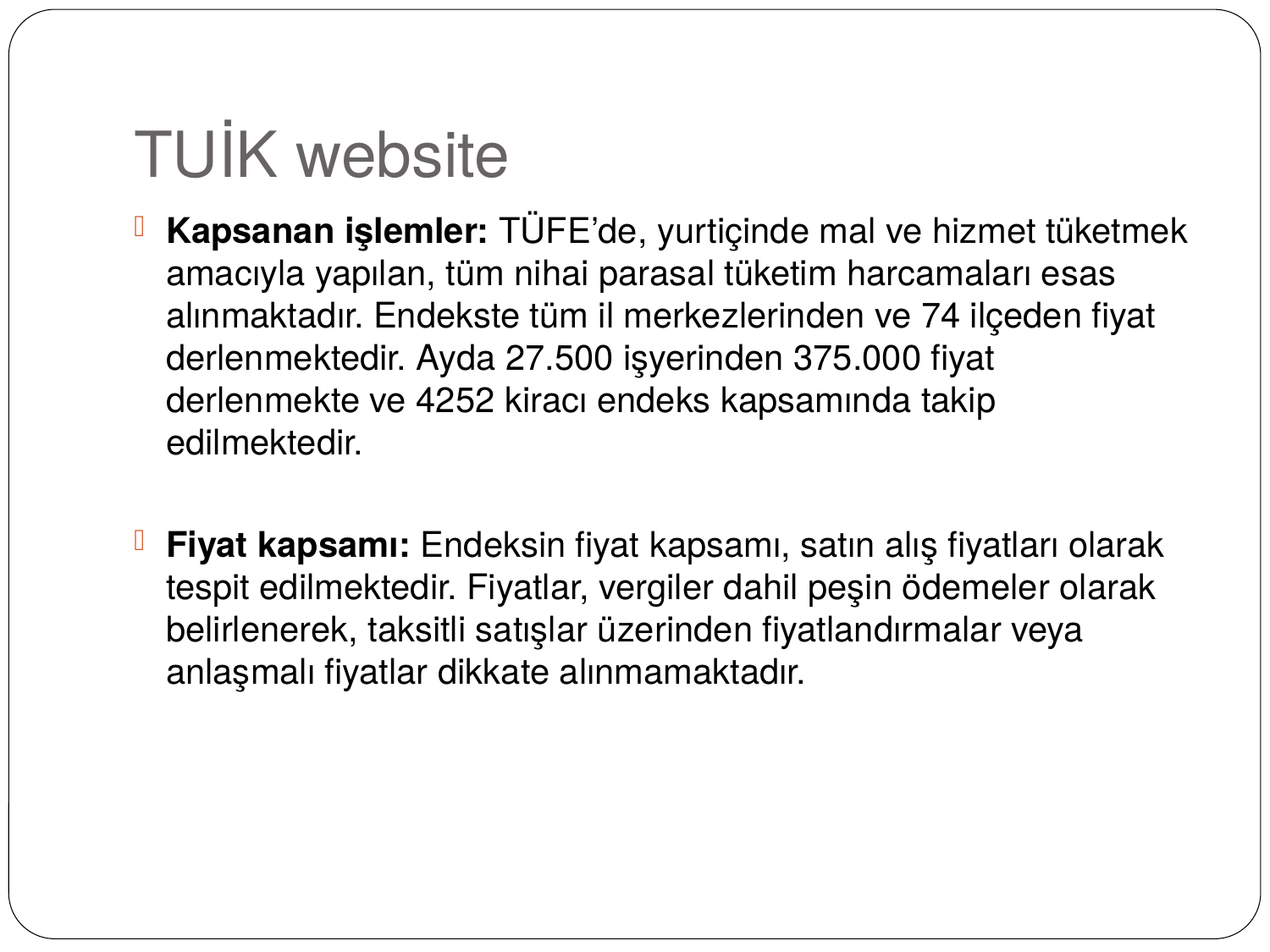

# TUİK website
Kapsanan işlemler: TÜFE’de, yurtiçinde mal ve hizmet tüketmek amacıyla yapılan, tüm nihai parasal tüketim harcamaları esas alınmaktadır. Endekste tüm il merkezlerinden ve 74 ilçeden fiyat derlenmektedir. Ayda 27.500 işyerinden 375.000 fiyat derlenmekte ve 4252 kiracı endeks kapsamında takip edilmektedir.

Fiyat kapsamı: Endeksin fiyat kapsamı, satın alış fiyatları olarak tespit edilmektedir. Fiyatlar, vergiler dahil peşin ödemeler olarak belirlenerek, taksitli satışlar üzerinden fiyatlandırmalar veya anlaşmalı fiyatlar dikkate alınmamaktadır.